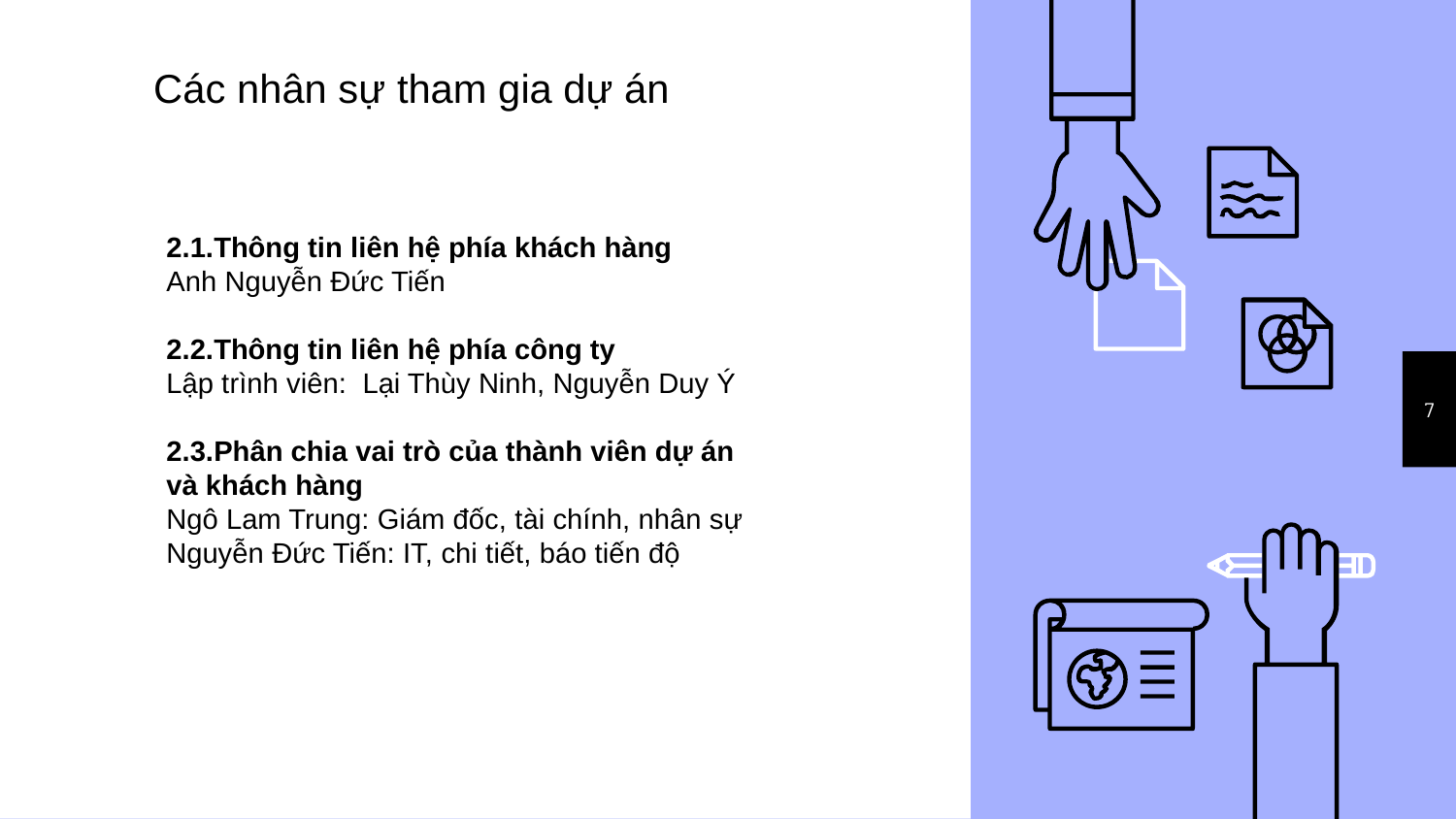

Các nhân sự tham gia dự án
2.1.Thông tin liên hệ phía khách hàng
Anh Nguyễn Đức Tiến

2.2.Thông tin liên hệ phía công ty
Lập trình viên:  Lại Thùy Ninh, Nguyễn Duy Ý

2.3.Phân chia vai trò của thành viên dự án và khách hàng
Ngô Lam Trung: Giám đốc, tài chính, nhân sự
Nguyễn Đức Tiến: IT, chi tiết, báo tiến độ
7